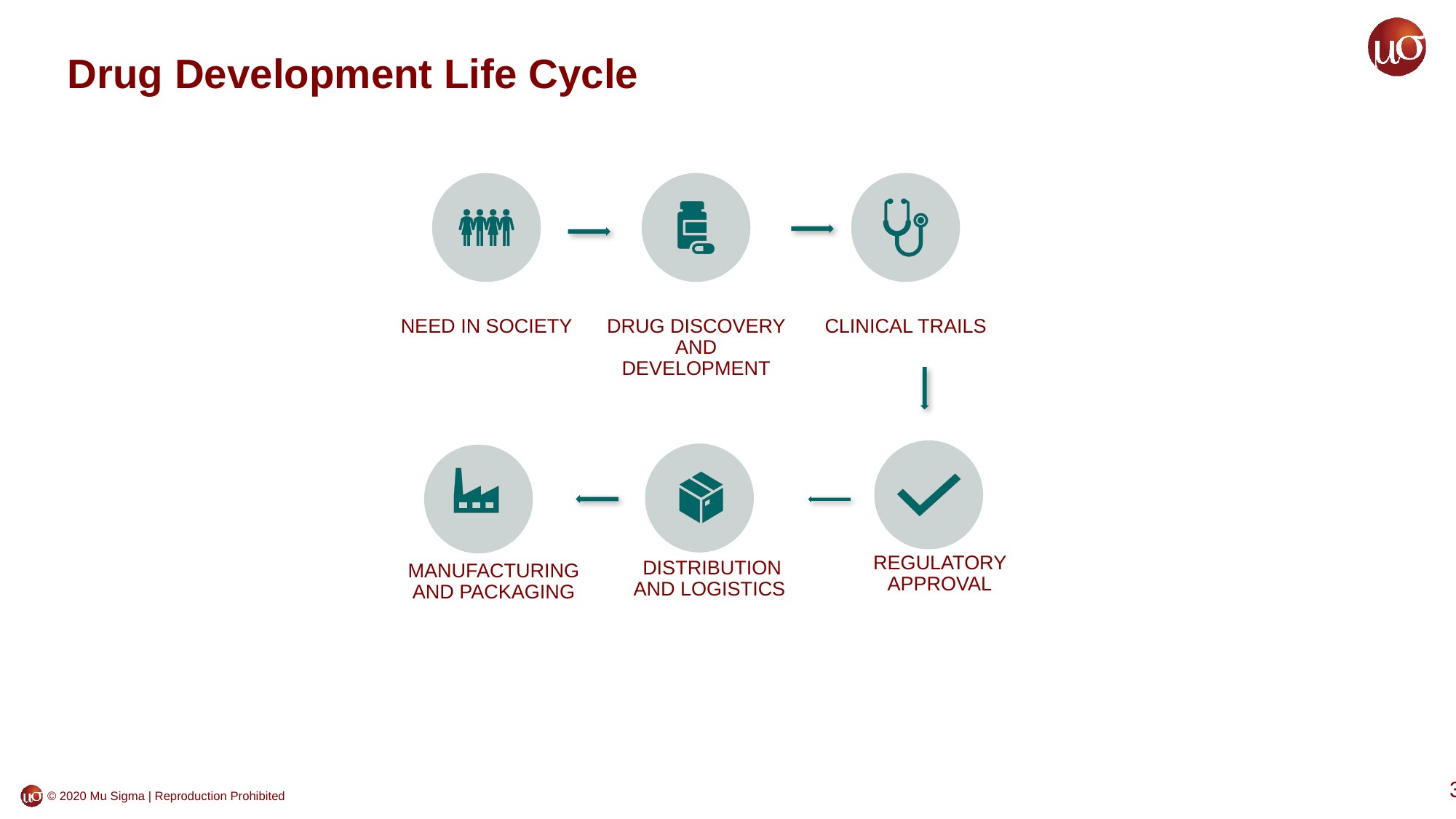

# Drug Development Life Cycle
Need in Society
Drug discovery and Development
Clinical Trails
Regulatory Approval
Manufacturing and Packaging
Distribution and Logistics